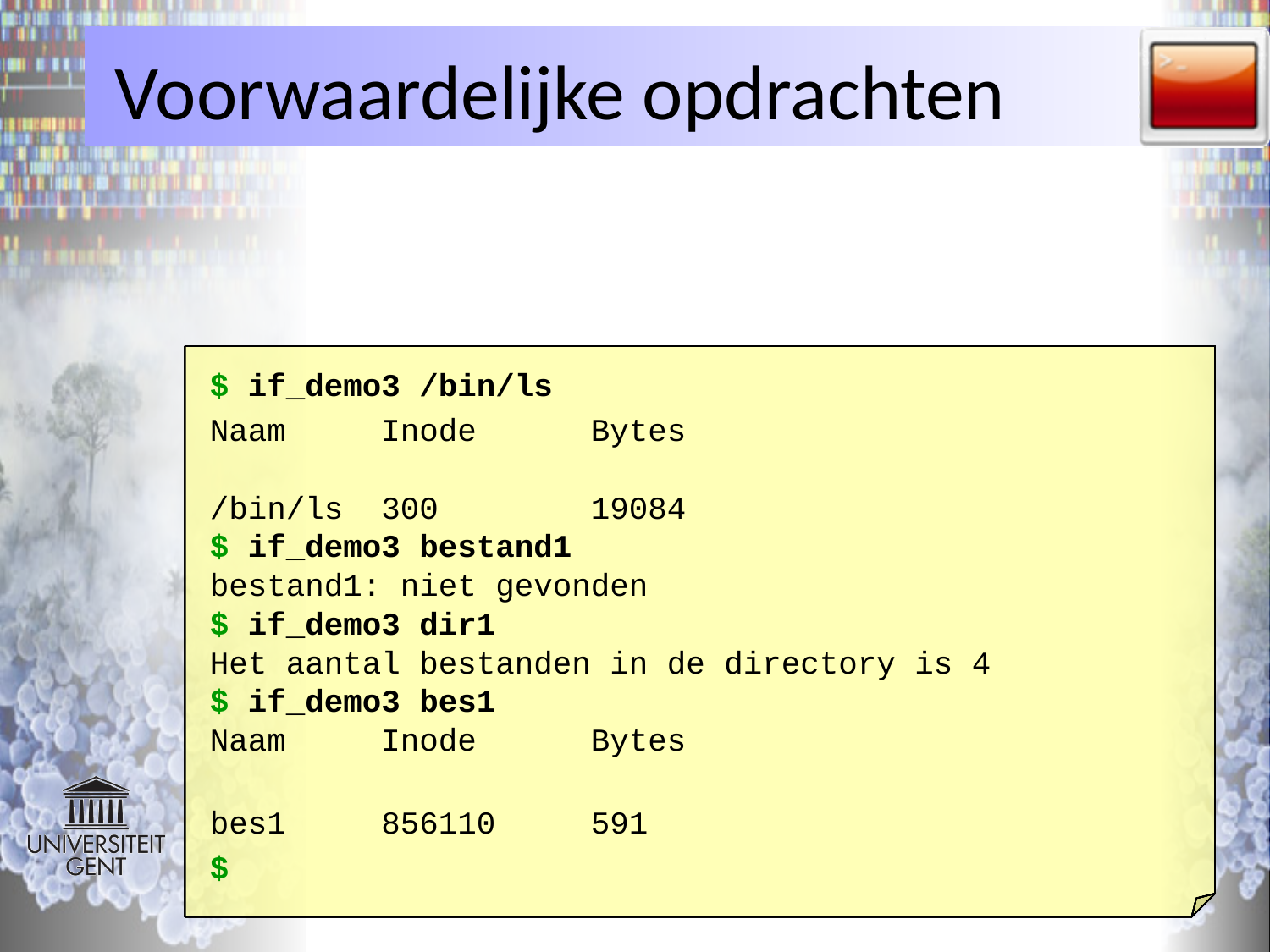

# Voorwaardelijke opdrachten
$ if_demo3 /bin/ls

Naam     Inode	Bytes

/bin/ls  300		19084
$

  if_demo3 bestand1

bestand1: niet gevonden
$

  if_demo3 dir1

Het aantal bestanden in de directory is 4
$

  if_demo3 bes1

Naam     Inode      Bytes

bes1     856110	591
$